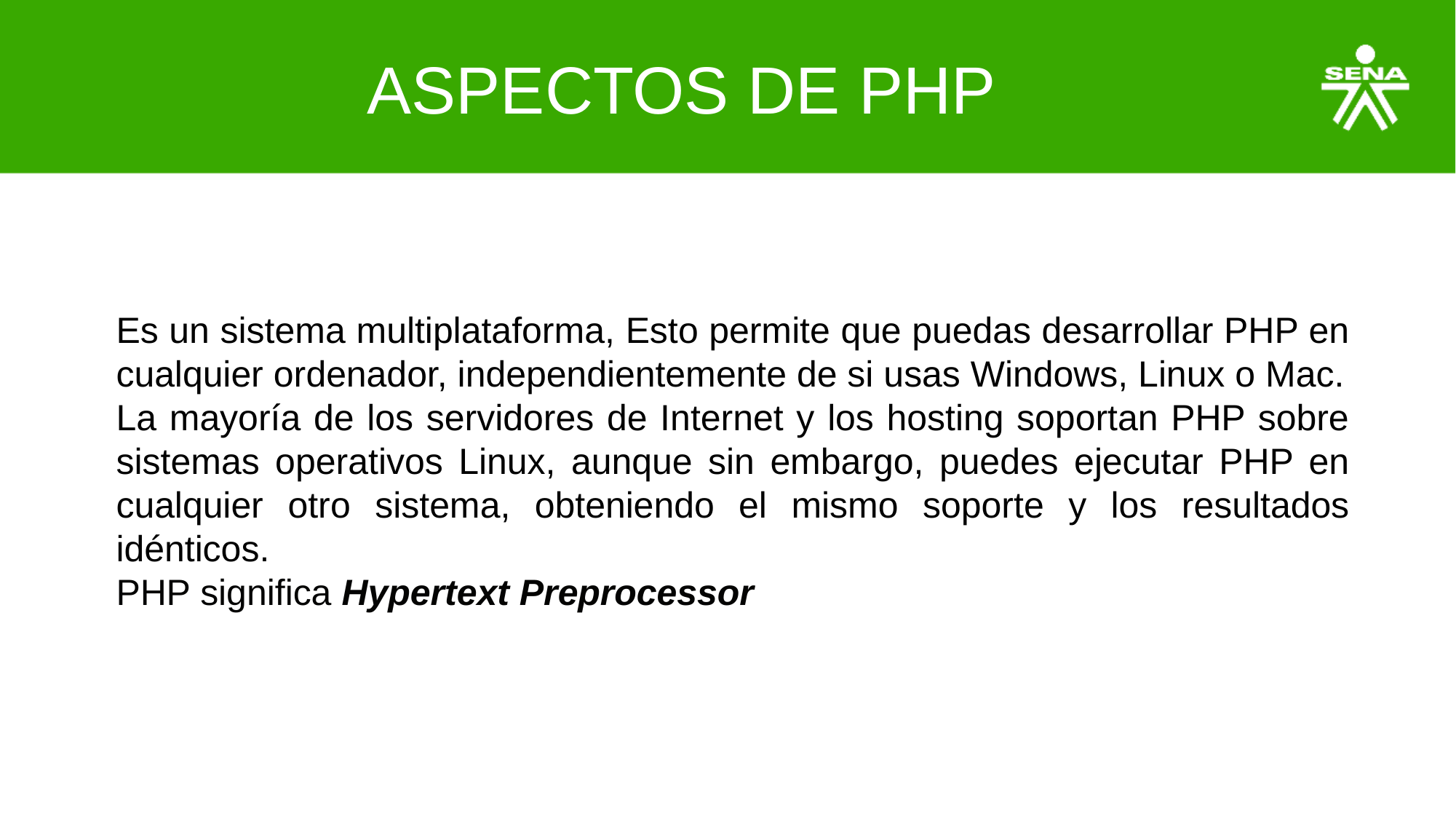

# ASPECTOS DE PHP
Es un sistema multiplataforma, Esto permite que puedas desarrollar PHP en cualquier ordenador, independientemente de si usas Windows, Linux o Mac.
La mayoría de los servidores de Internet y los hosting soportan PHP sobre sistemas operativos Linux, aunque sin embargo, puedes ejecutar PHP en cualquier otro sistema, obteniendo el mismo soporte y los resultados idénticos.
PHP significa Hypertext Preprocessor